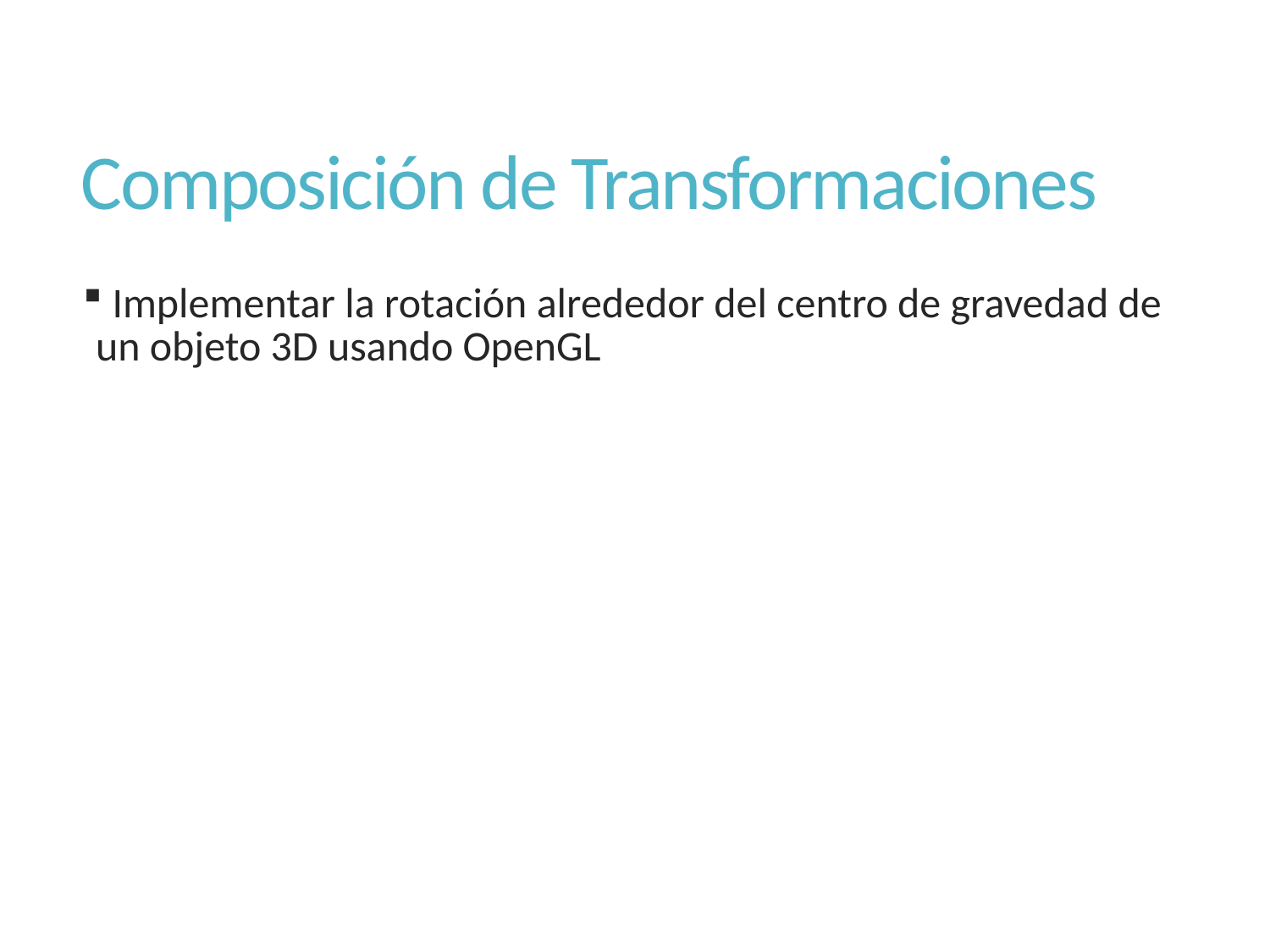

# Composición de Transformaciones
 Implementar la rotación alrededor del centro de gravedad de un objeto 3D usando OpenGL